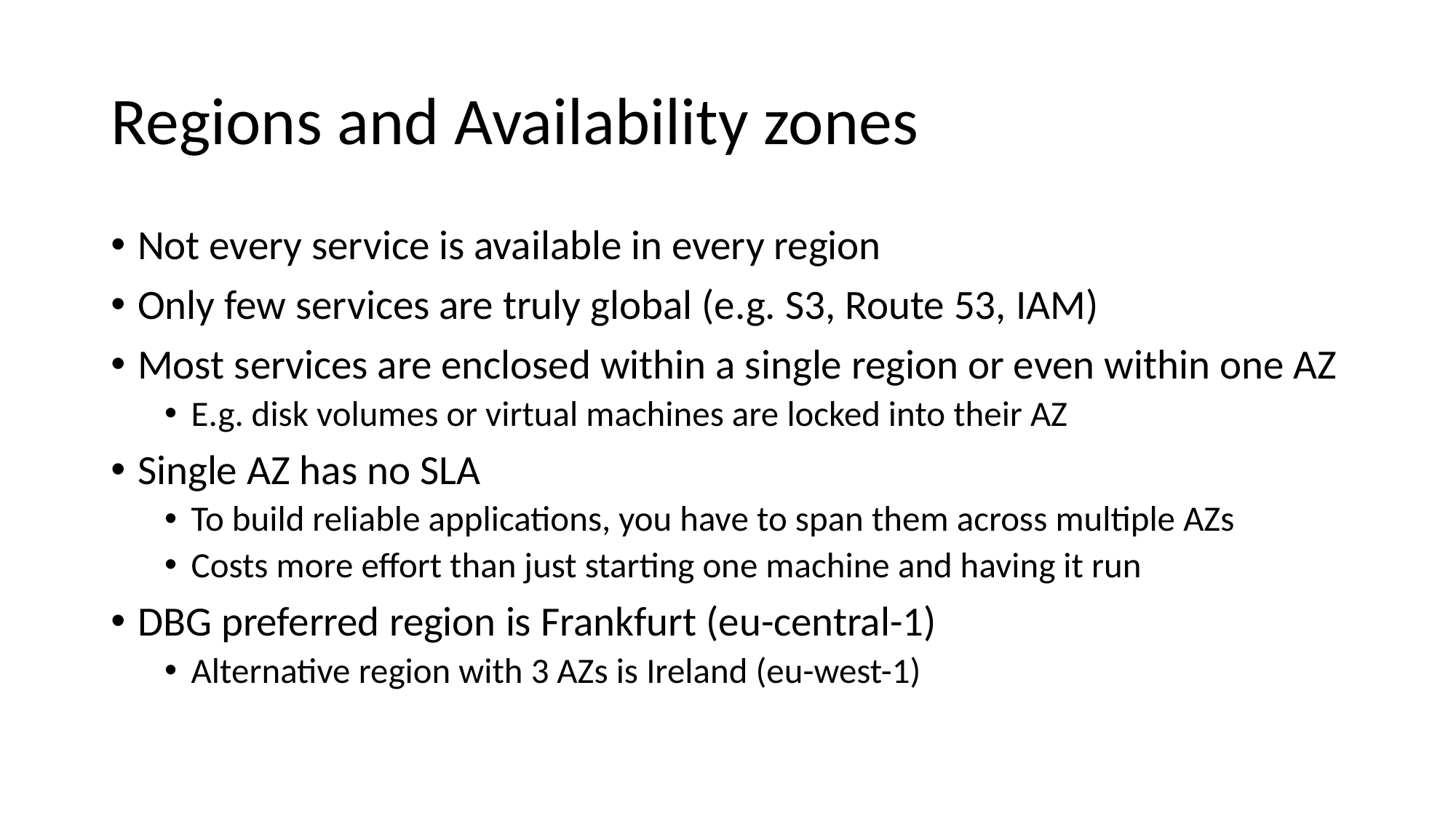

# Regions and Availability zones
Not every service is available in every region
Only few services are truly global (e.g. S3, Route 53, IAM)
Most services are enclosed within a single region or even within one AZ
E.g. disk volumes or virtual machines are locked into their AZ
Single AZ has no SLA
To build reliable applications, you have to span them across multiple AZs
Costs more effort than just starting one machine and having it run
DBG preferred region is Frankfurt (eu-central-1)
Alternative region with 3 AZs is Ireland (eu-west-1)